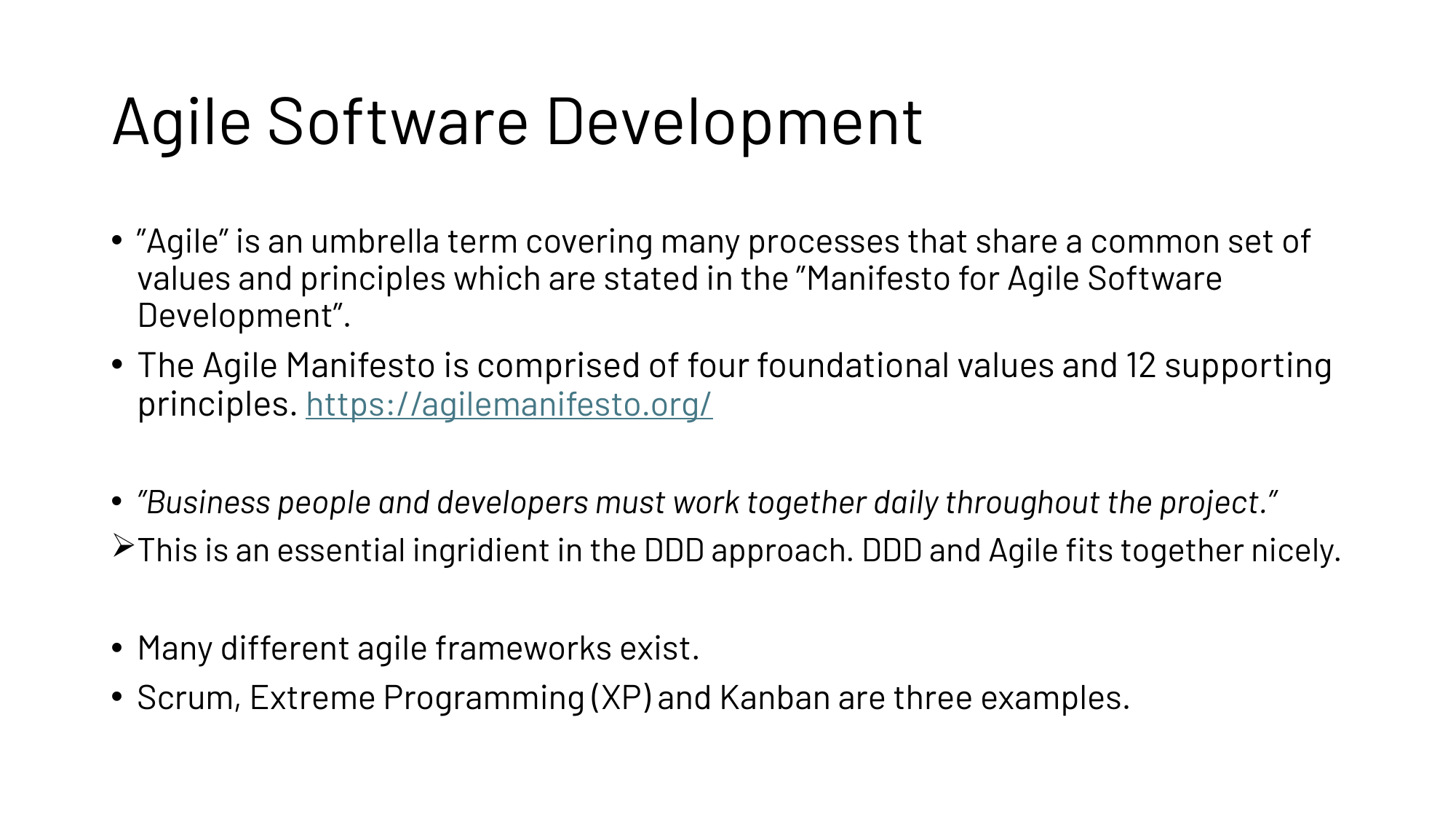

# Agile Software Development
”Agile” is an umbrella term covering many processes that share a common set of values and principles which are stated in the ”Manifesto for Agile Software Development”.
The Agile Manifesto is comprised of four foundational values and 12 supporting principles. https://agilemanifesto.org/

”Business people and developers must work together daily throughout the project.”
This is an essential ingridient in the DDD approach. DDD and Agile fits together nicely.

Many different agile frameworks exist.
Scrum, Extreme Programming (XP) and Kanban are three examples.